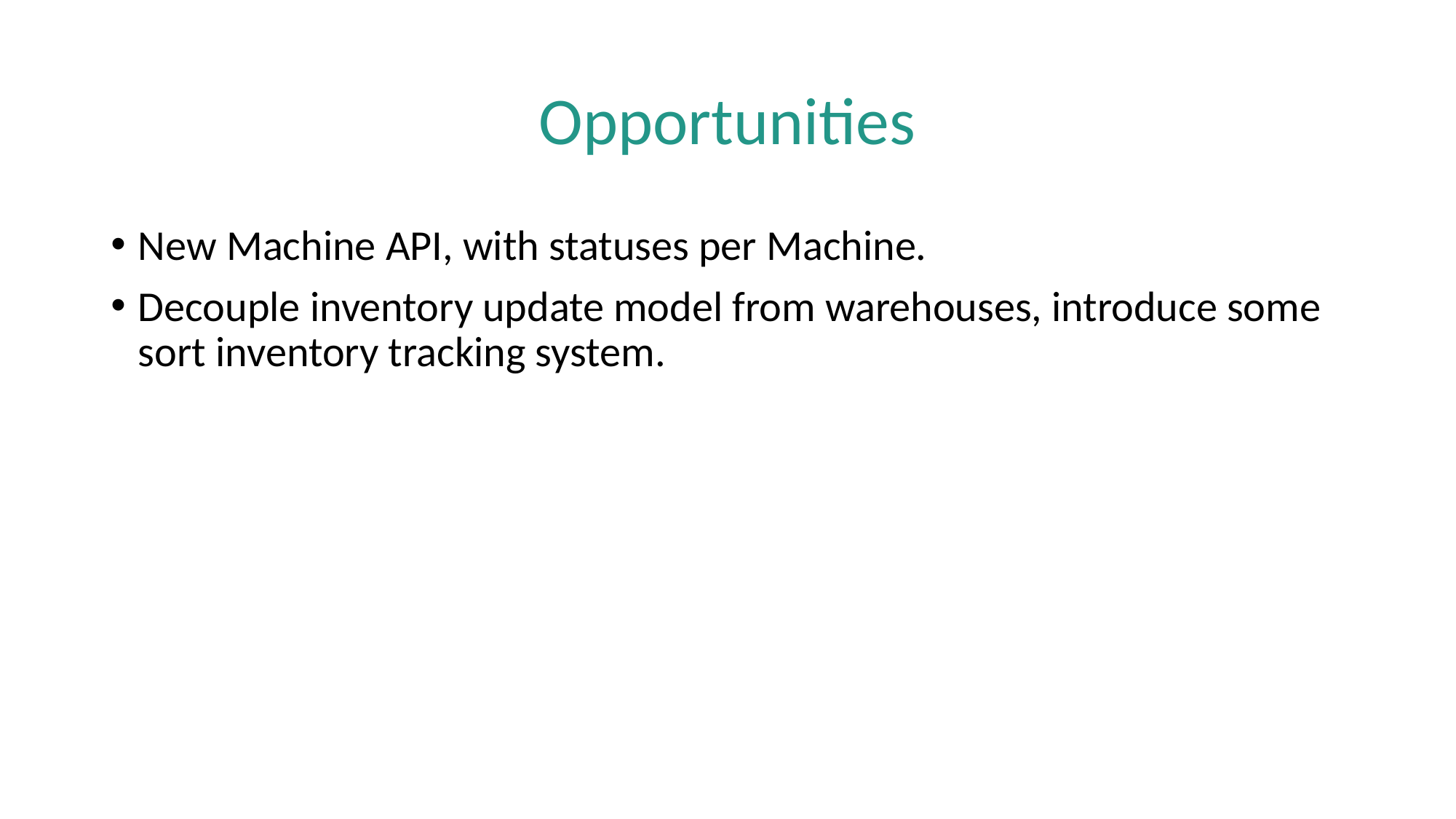

# Opportunities
New Machine API, with statuses per Machine.
Decouple inventory update model from warehouses, introduce some sort inventory tracking system.